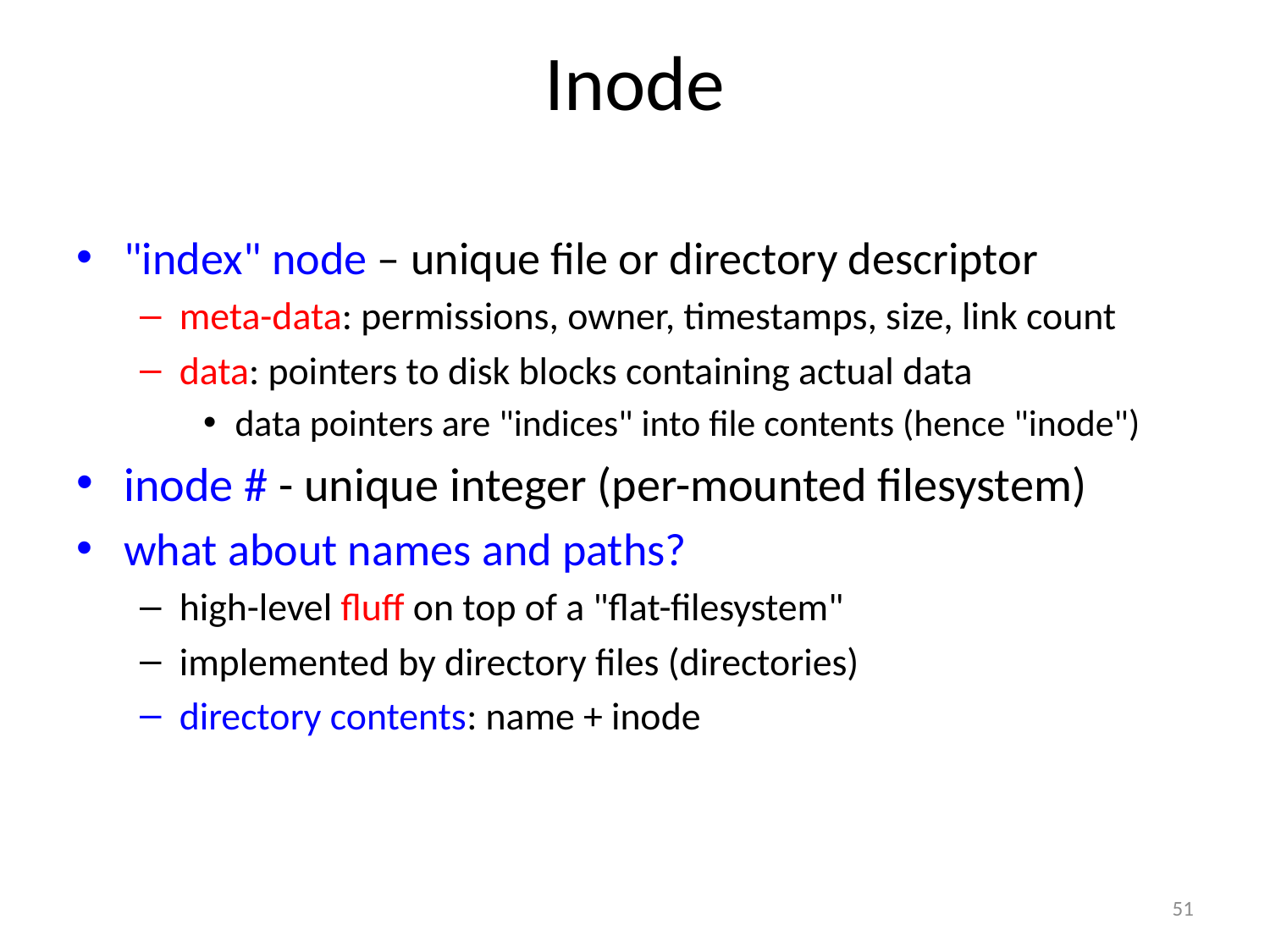

# Inode
"index" node – unique file or directory descriptor
meta-data: permissions, owner, timestamps, size, link count
data: pointers to disk blocks containing actual data
data pointers are "indices" into file contents (hence "inode")
inode # - unique integer (per-mounted filesystem)
what about names and paths?
high-level fluff on top of a "flat-filesystem"
implemented by directory files (directories)
directory contents: name + inode
51